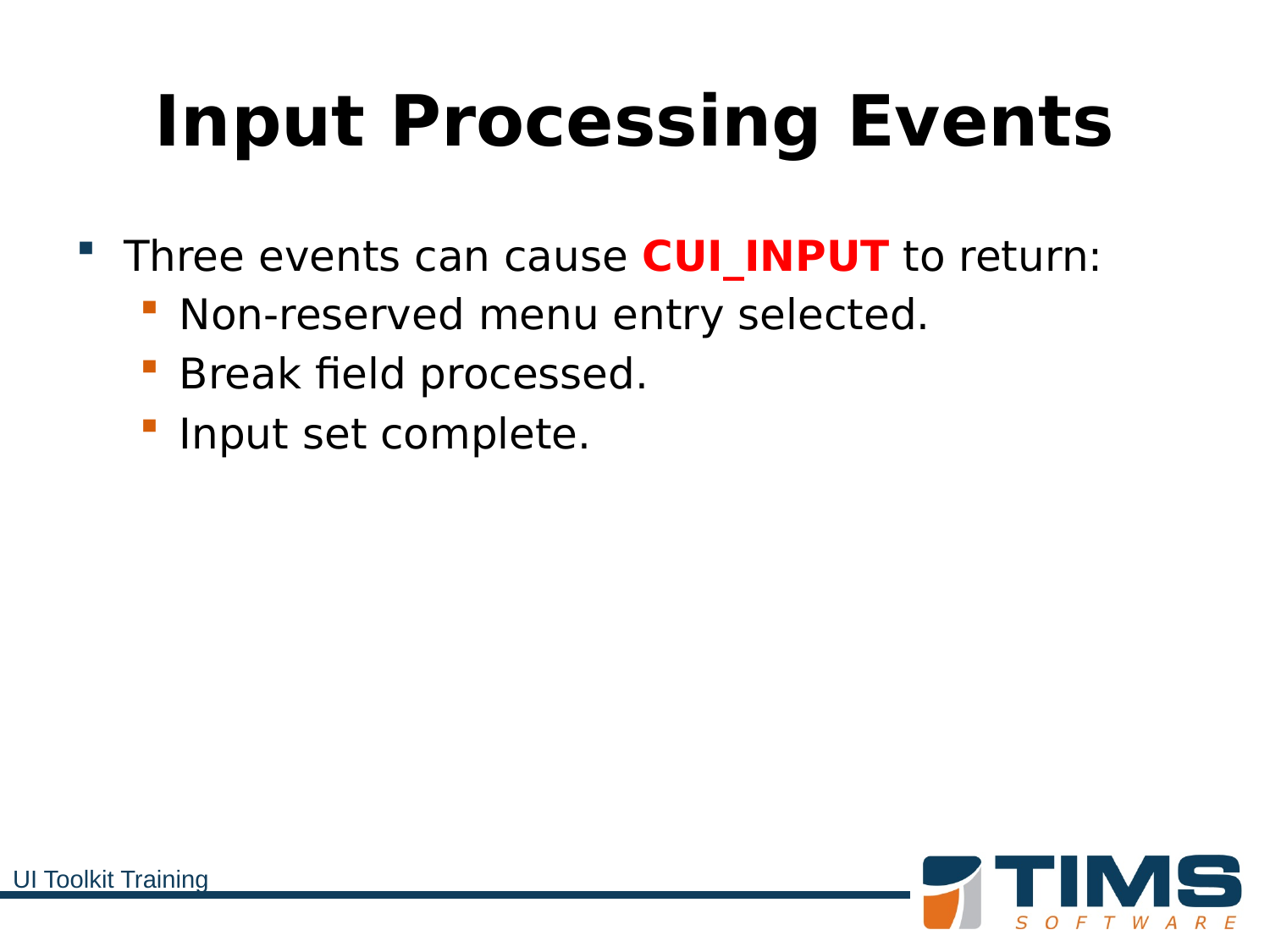

# Input Processing Events
Three events can cause CUI_INPUT to return:
Non-reserved menu entry selected.
Break field processed.
Input set complete.
UI Toolkit Training